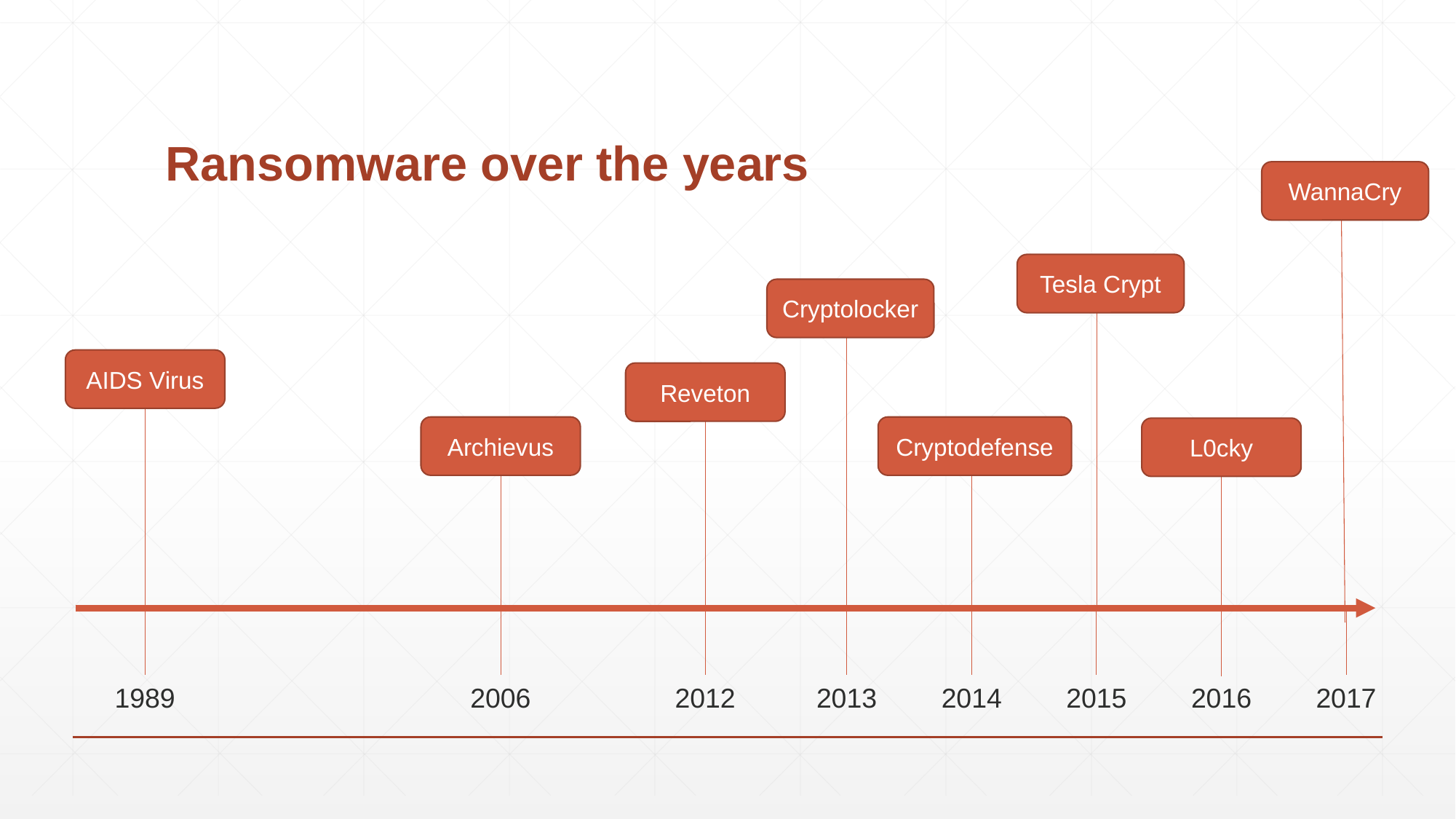

# Ransomware over the years
WannaCry
Tesla Crypt
Cryptolocker
AIDS Virus
Reveton
Archievus
Cryptodefense
L0cky
1989
2006
2012
2013
2014
2015
2016
2017